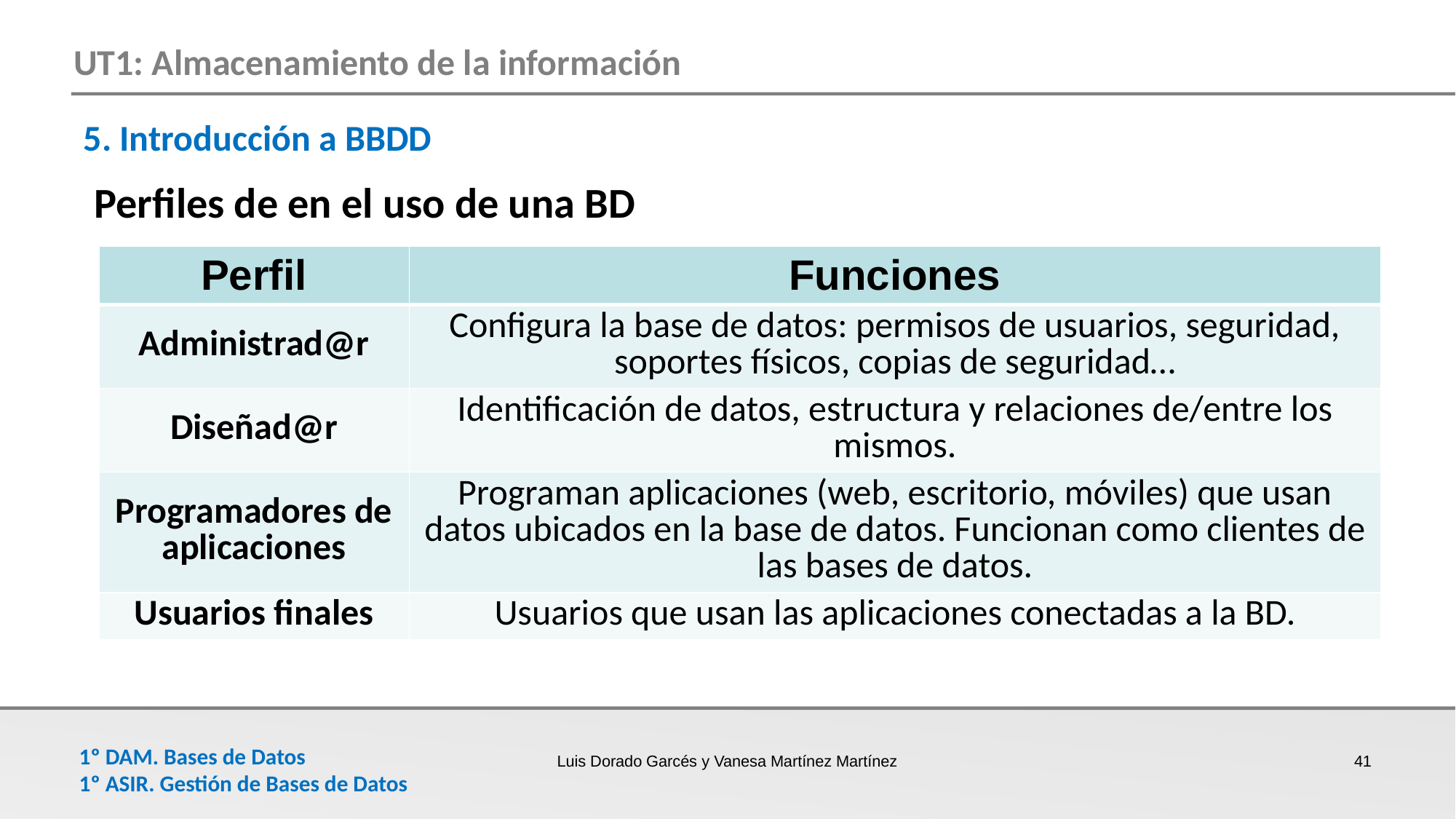

5. Introducción a BBDD
Perfiles de en el uso de una BD

| Perfil | Funciones |
| --- | --- |
| Administrad@r | Configura la base de datos: permisos de usuarios, seguridad, soportes físicos, copias de seguridad… |
| Diseñad@r | Identificación de datos, estructura y relaciones de/entre los mismos. |
| Programadores de aplicaciones | Programan aplicaciones (web, escritorio, móviles) que usan datos ubicados en la base de datos. Funcionan como clientes de las bases de datos. |
| Usuarios finales | Usuarios que usan las aplicaciones conectadas a la BD. |
Luis Dorado Garcés y Vanesa Martínez Martínez
41